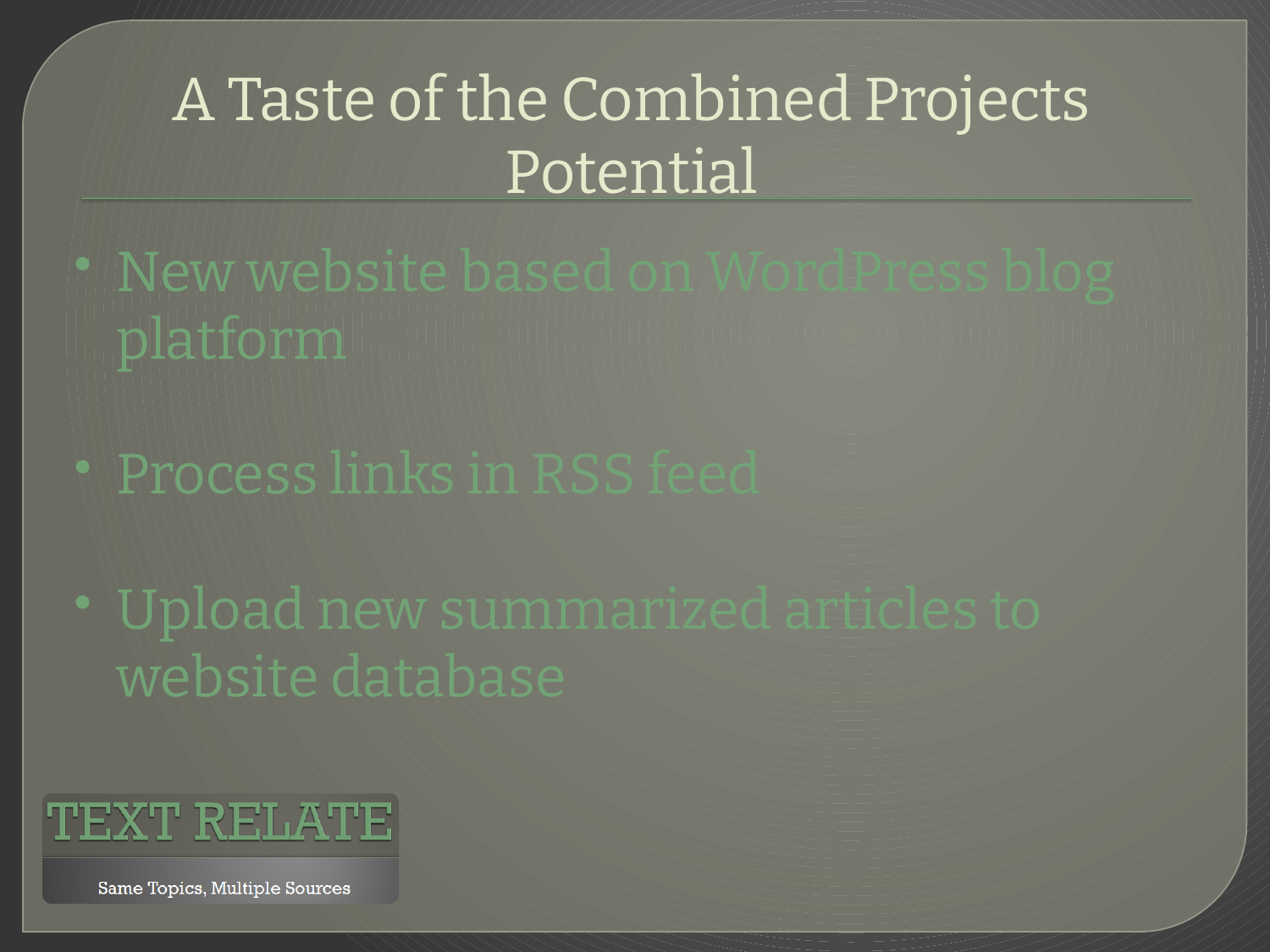

# A Taste of the Combined Projects Potential
New website based on WordPress blog platform

Process links in RSS feed

Upload new summarized articles to website database